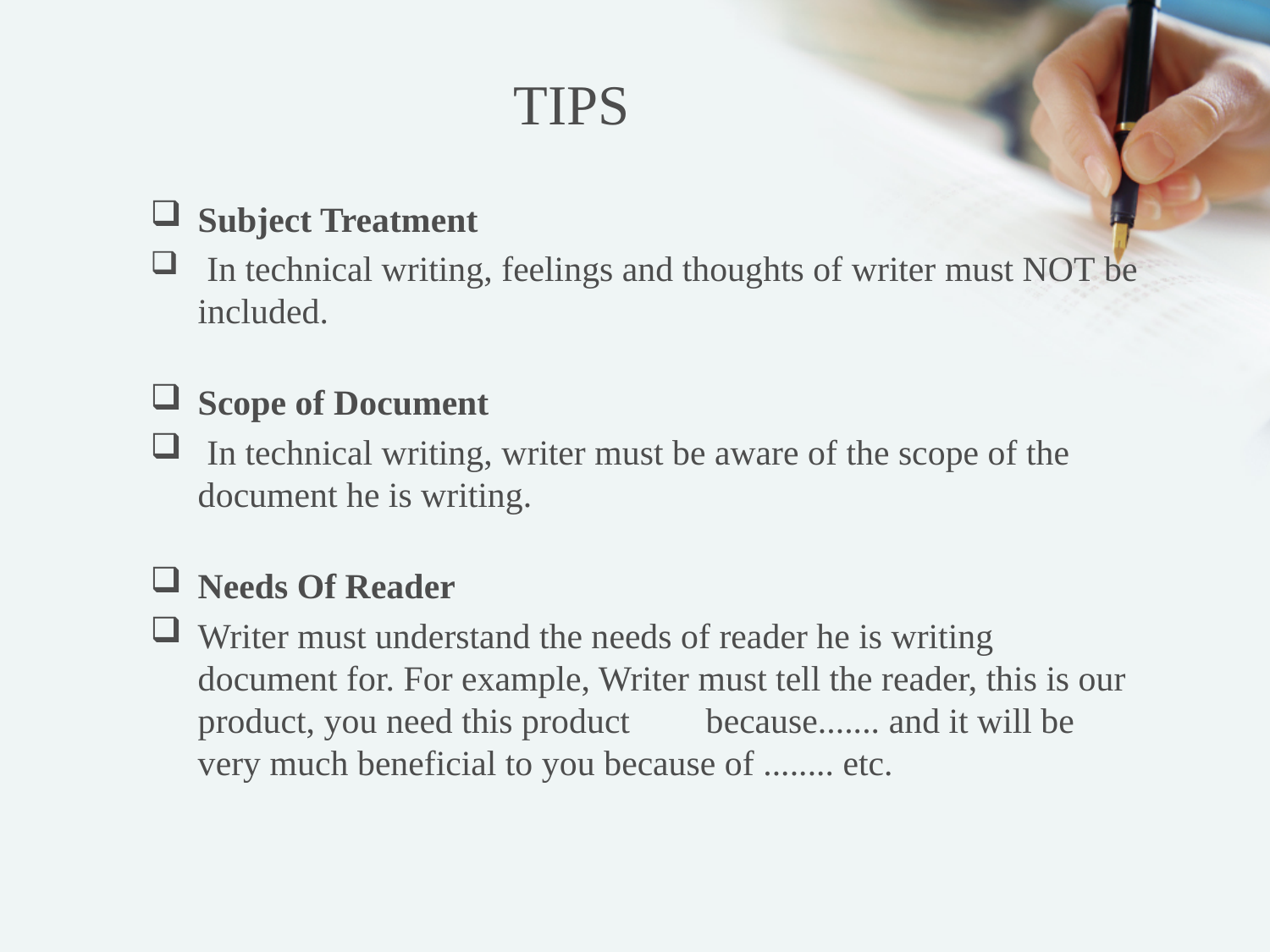

# TIPS
Subject Treatment
 In technical writing, feelings and thoughts of writer must NOT be included.
Scope of Document
 In technical writing, writer must be aware of the scope of the document he is writing.
Needs Of Reader
Writer must understand the needs of reader he is writing document for. For example, Writer must tell the reader, this is our product, you need this product 	because....... and it will be very much beneficial to you because of ........ etc.